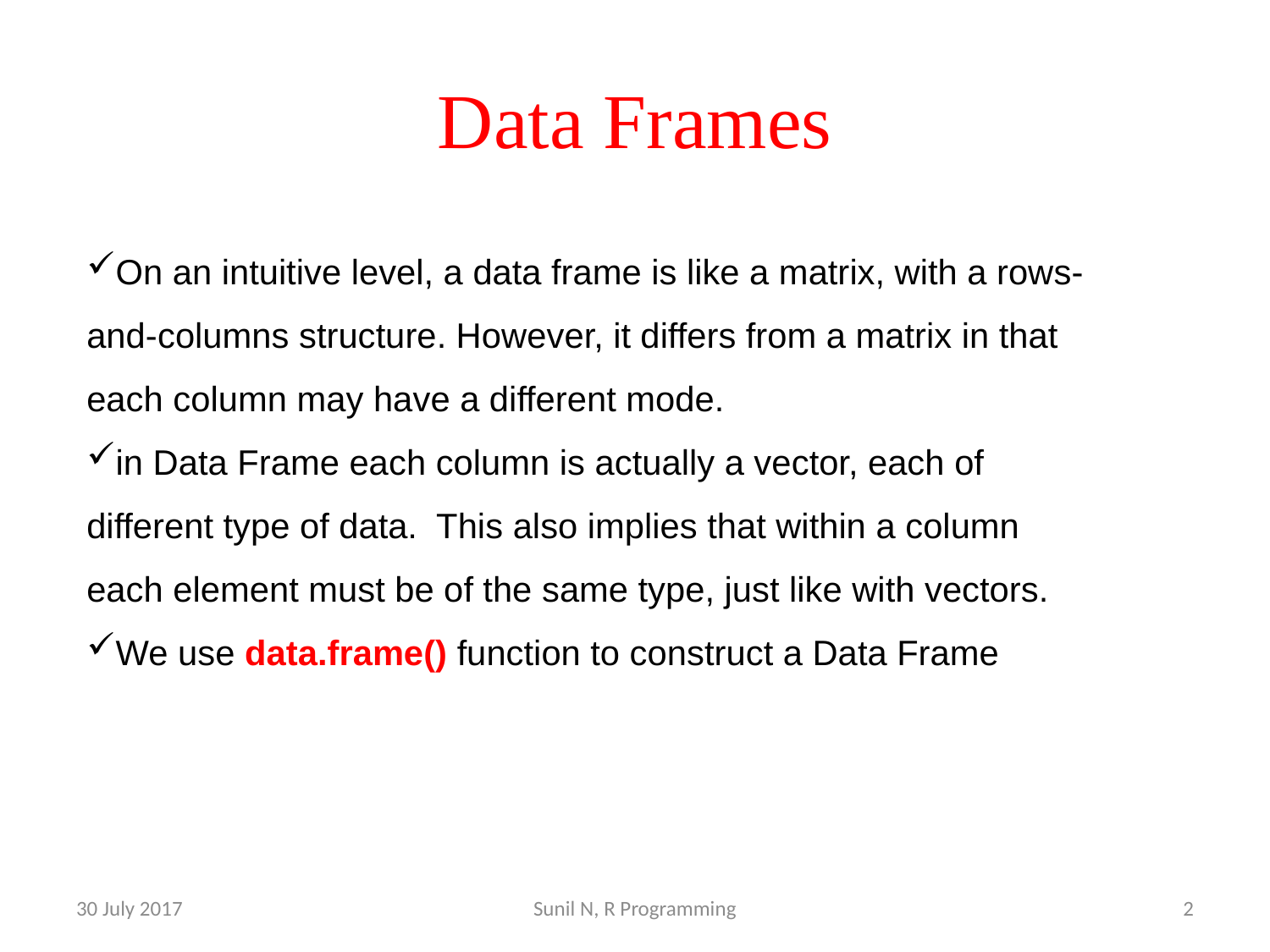

# Data Frames
On an intuitive level, a data frame is like a matrix, with a rows-and-columns structure. However, it differs from a matrix in that each column may have a different mode.
in Data Frame each column is actually a vector, each of different type of data.  This also implies that within a column each element must be of the same type, just like with vectors.
We use data.frame() function to construct a Data Frame

30 July 2017
Sunil N, R Programming
2